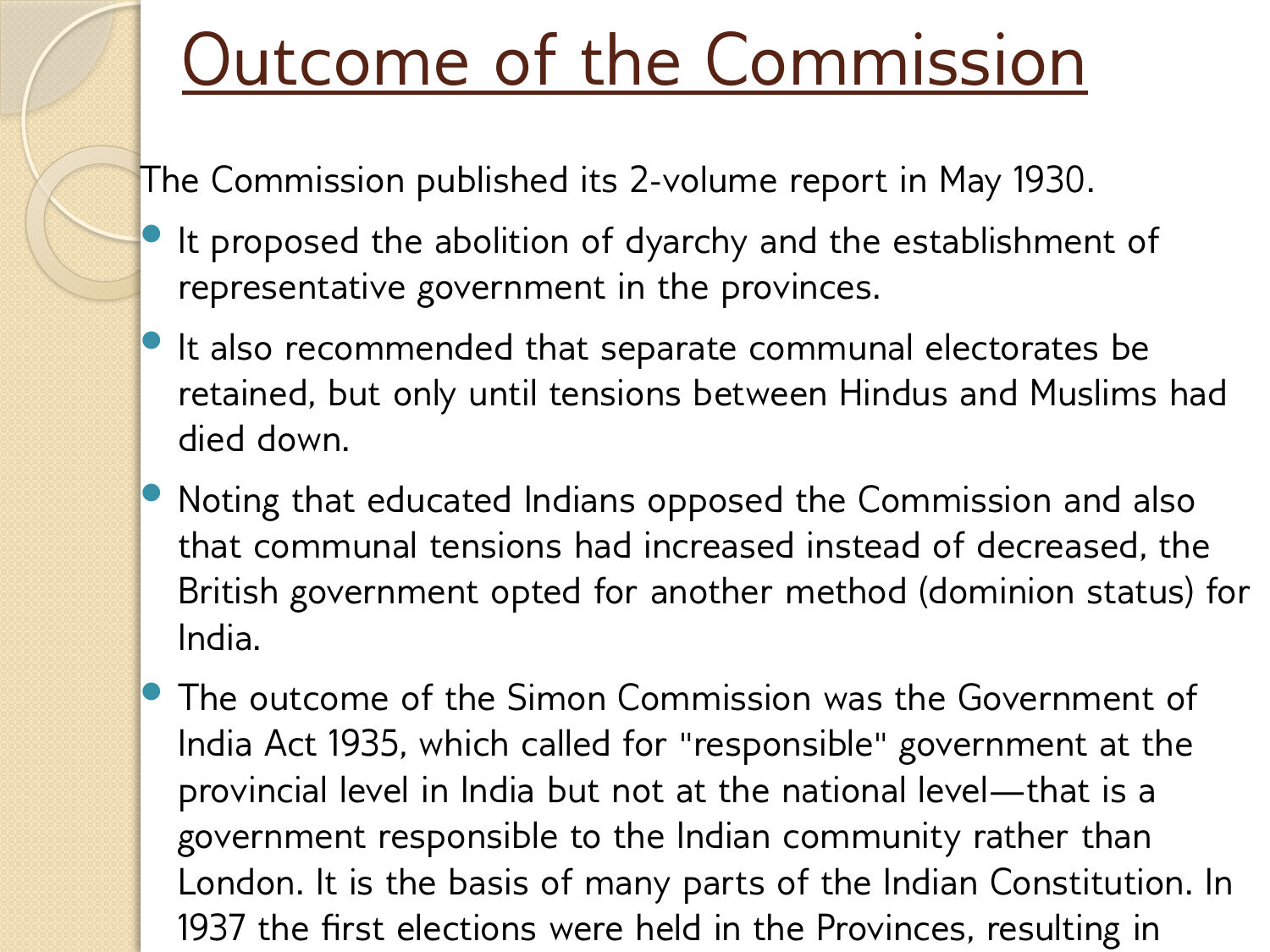

# Outcome of the Commission
The Commission published its 2-volume report in May 1930.
It proposed the abolition of dyarchy and the establishment of representative government in the provinces.
It also recommended that separate communal electorates be retained, but only until tensions between Hindus and Muslims had died down.
Noting that educated Indians opposed the Commission and also that communal tensions had increased instead of decreased, the British government opted for another method (dominion status) for India.
The outcome of the Simon Commission was the Government of India Act 1935, which called for "responsible" government at the provincial level in India but not at the national level—that is a government responsible to the Indian community rather than London. It is the basis of many parts of the Indian Constitution. In 1937 the first elections were held in the Provinces, resulting in Congress Governments being returned in almost all Provinces.